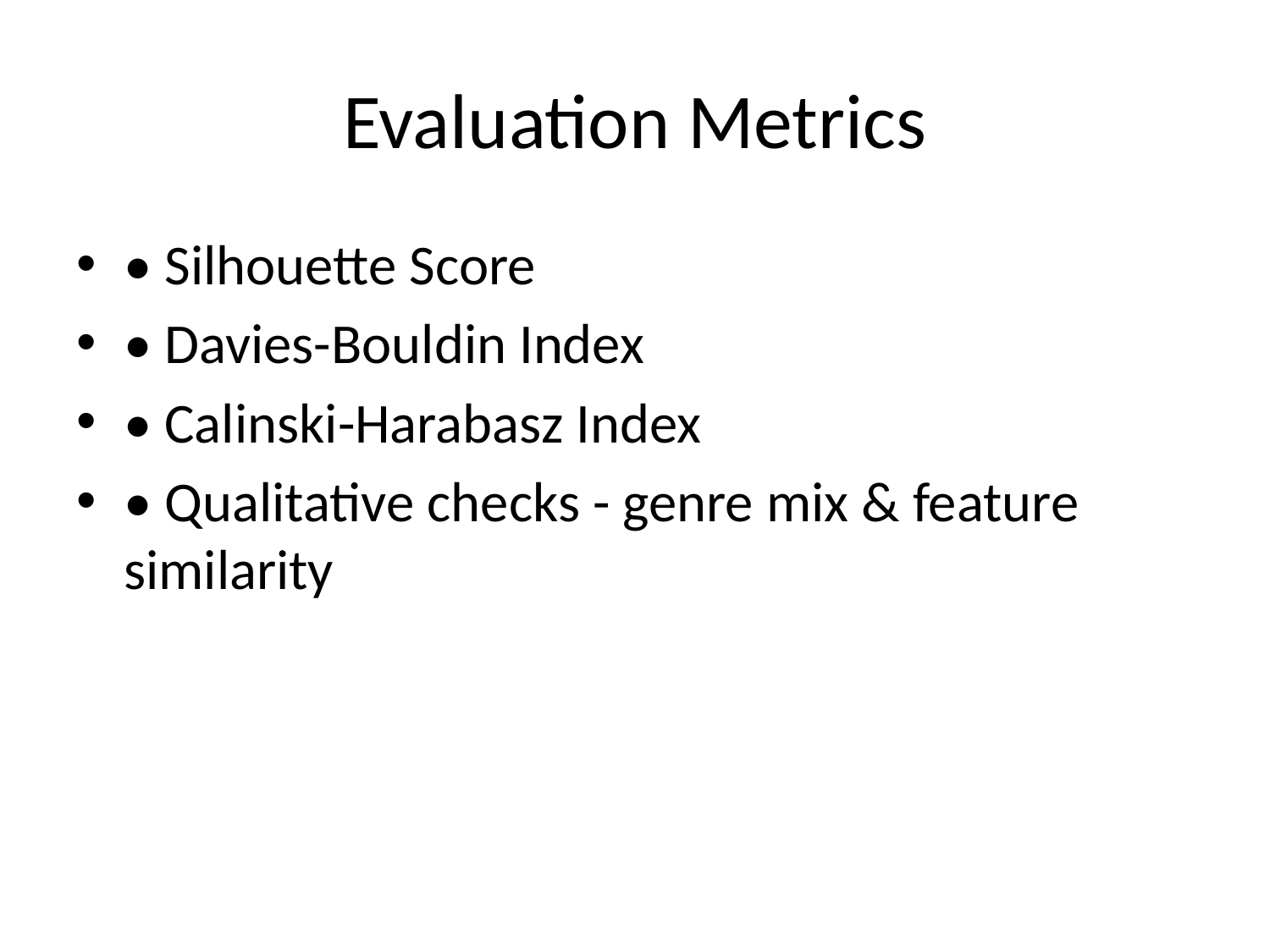

# Evaluation Metrics
• Silhouette Score
• Davies-Bouldin Index
• Calinski-Harabasz Index
• Qualitative checks - genre mix & feature similarity